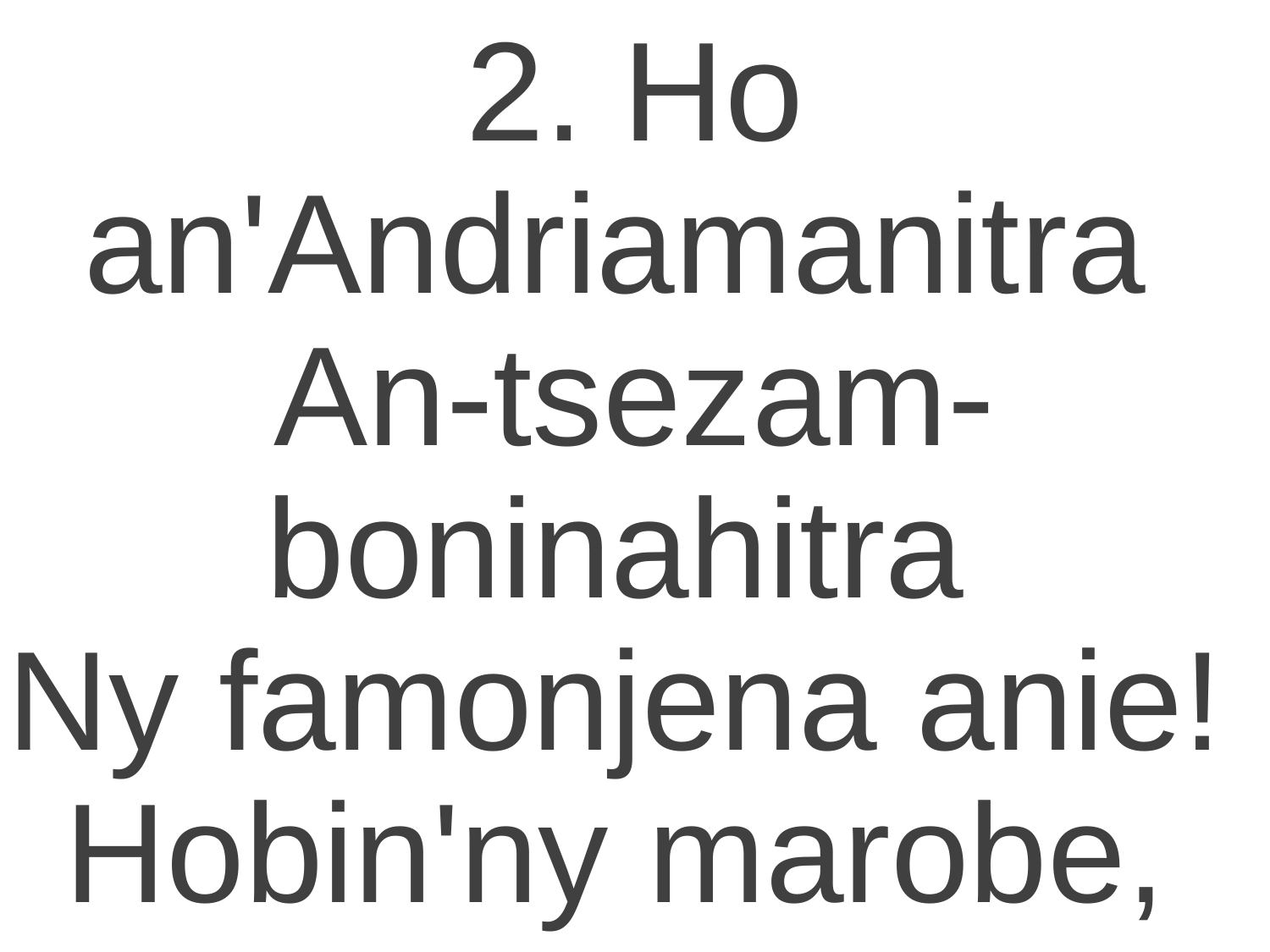

2. Ho an'Andriamanitra
An-tsezam-boninahitra
Ny famonjena anie!
Hobin'ny marobe,